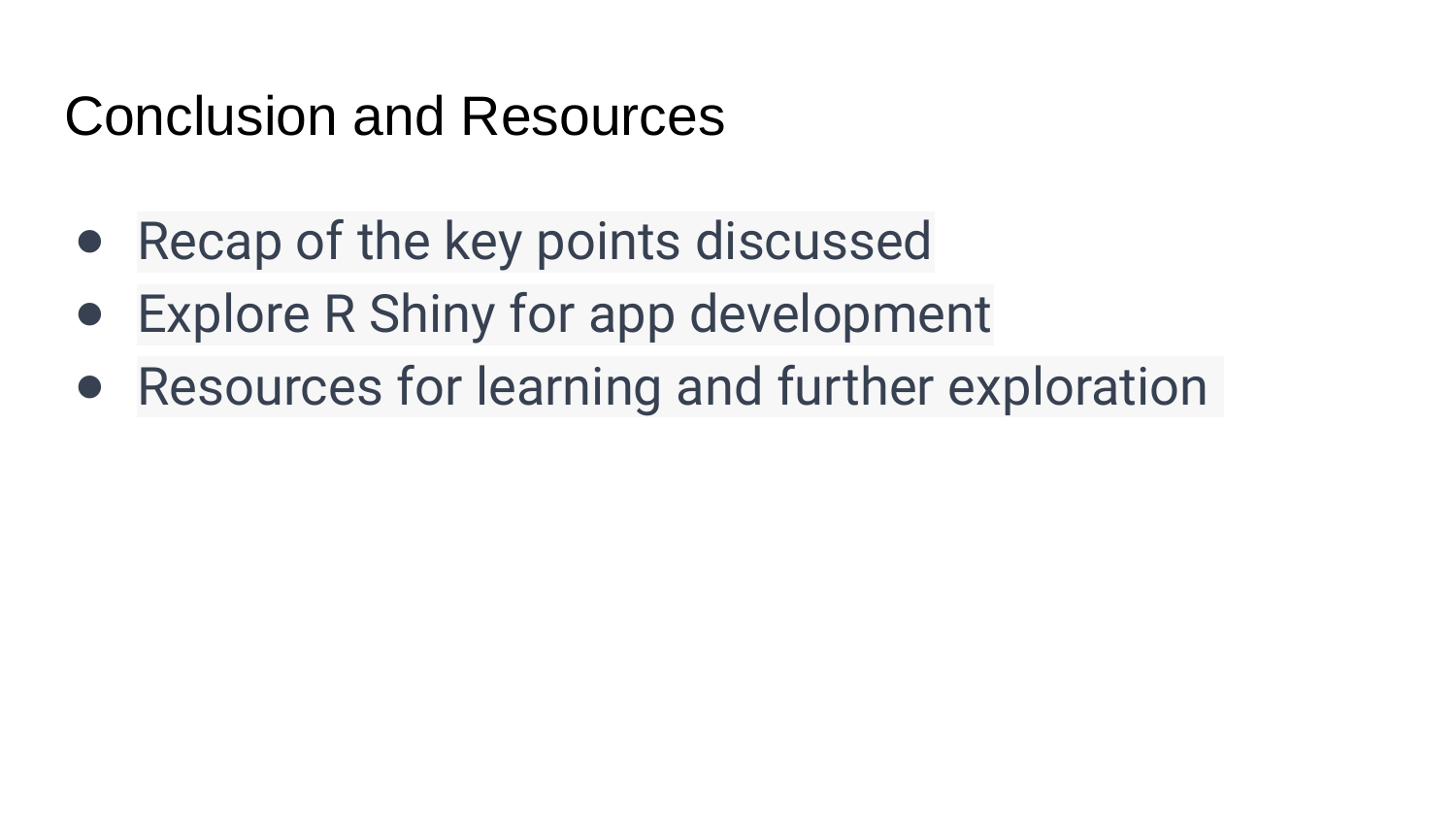

# Conclusion and Resources
Recap of the key points discussed
Explore R Shiny for app development
Resources for learning and further exploration